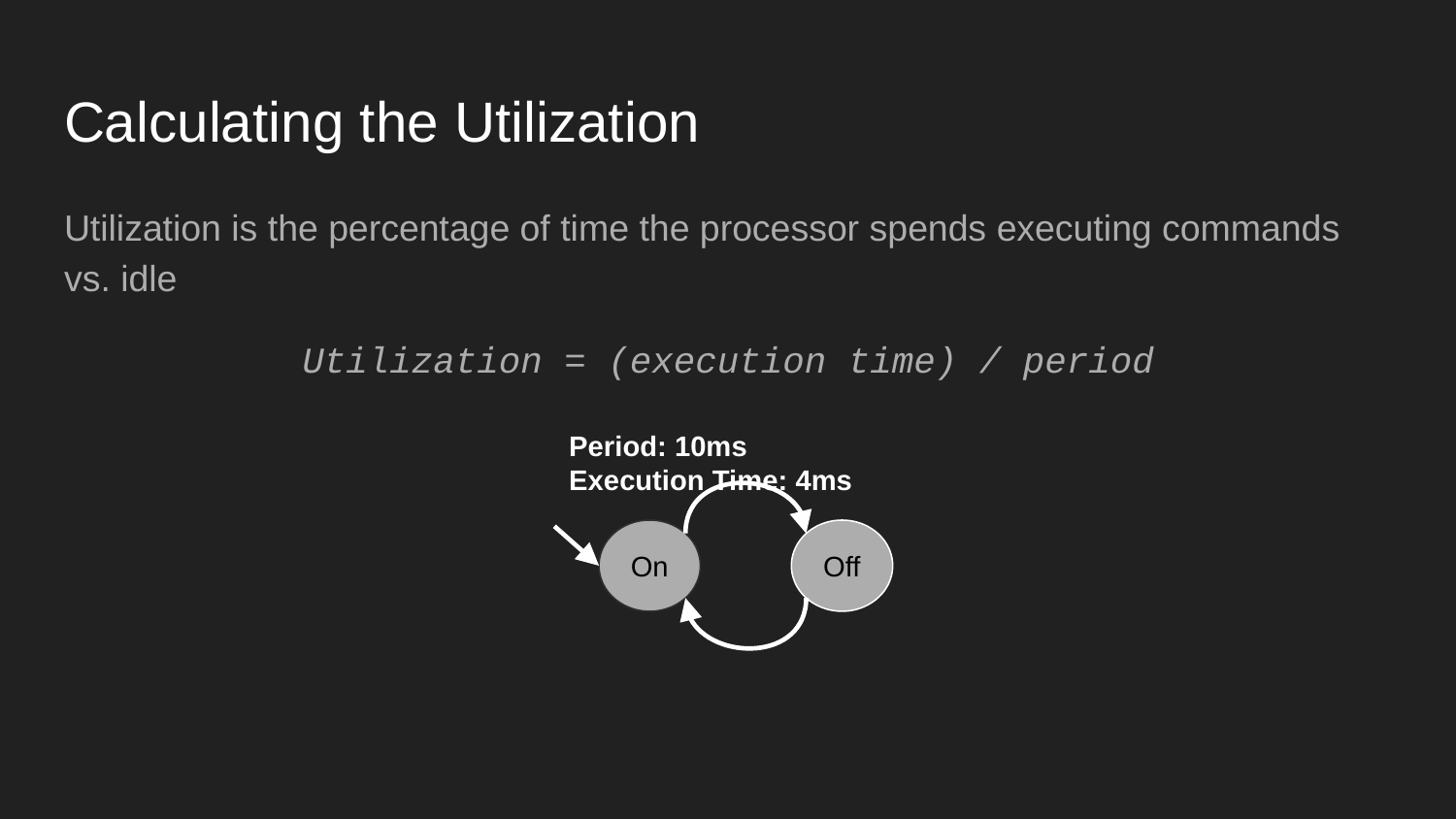

# Calculating the Utilization
Utilization is the percentage of time the processor spends executing commands vs. idle
Utilization = (execution time) / period

Period: 10ms
Execution Time: 4ms
On
Off